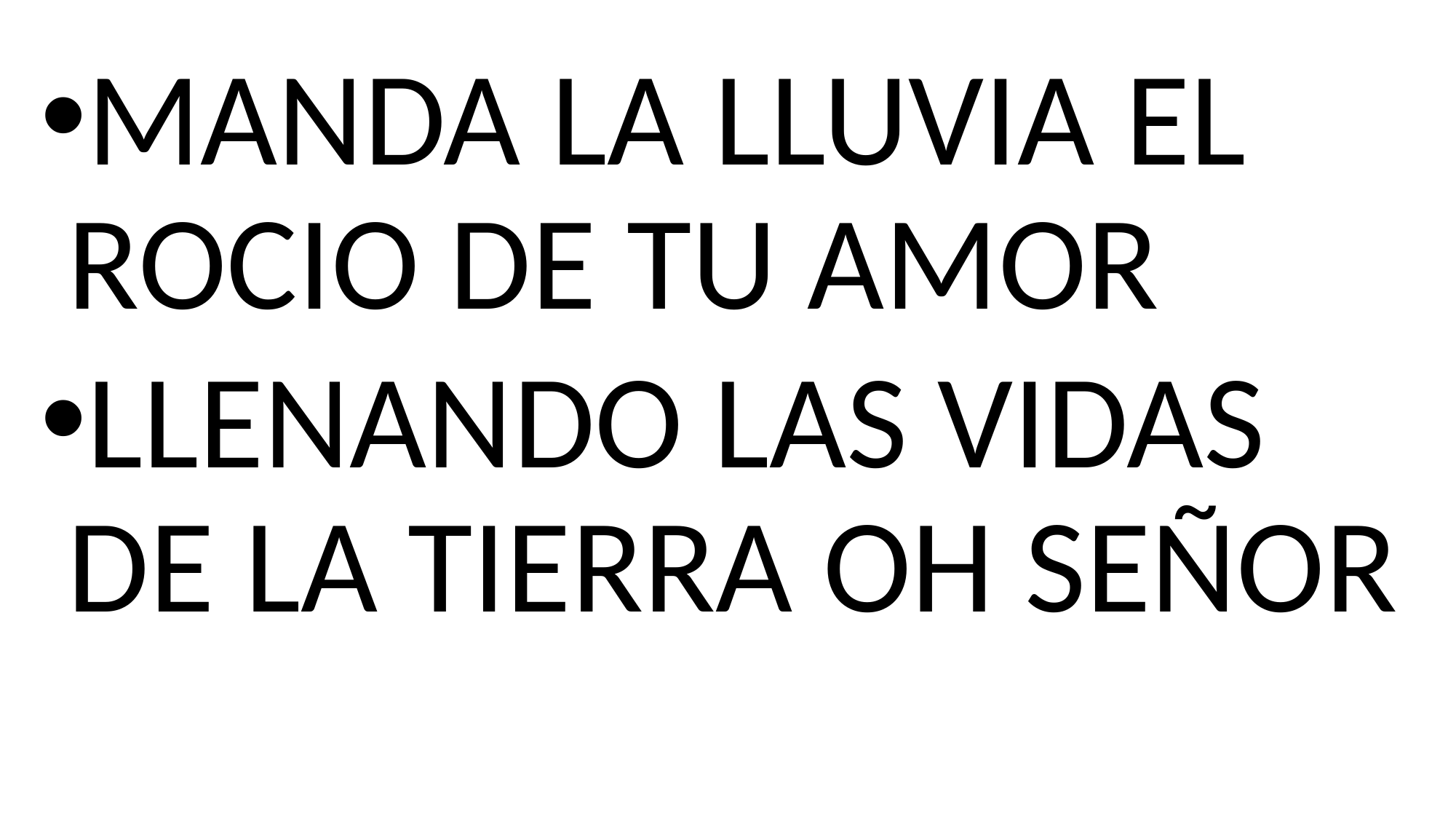

MANDA LA LLUVIA EL ROCIO DE TU AMOR
LLENANDO LAS VIDAS DE LA TIERRA OH SEÑOR